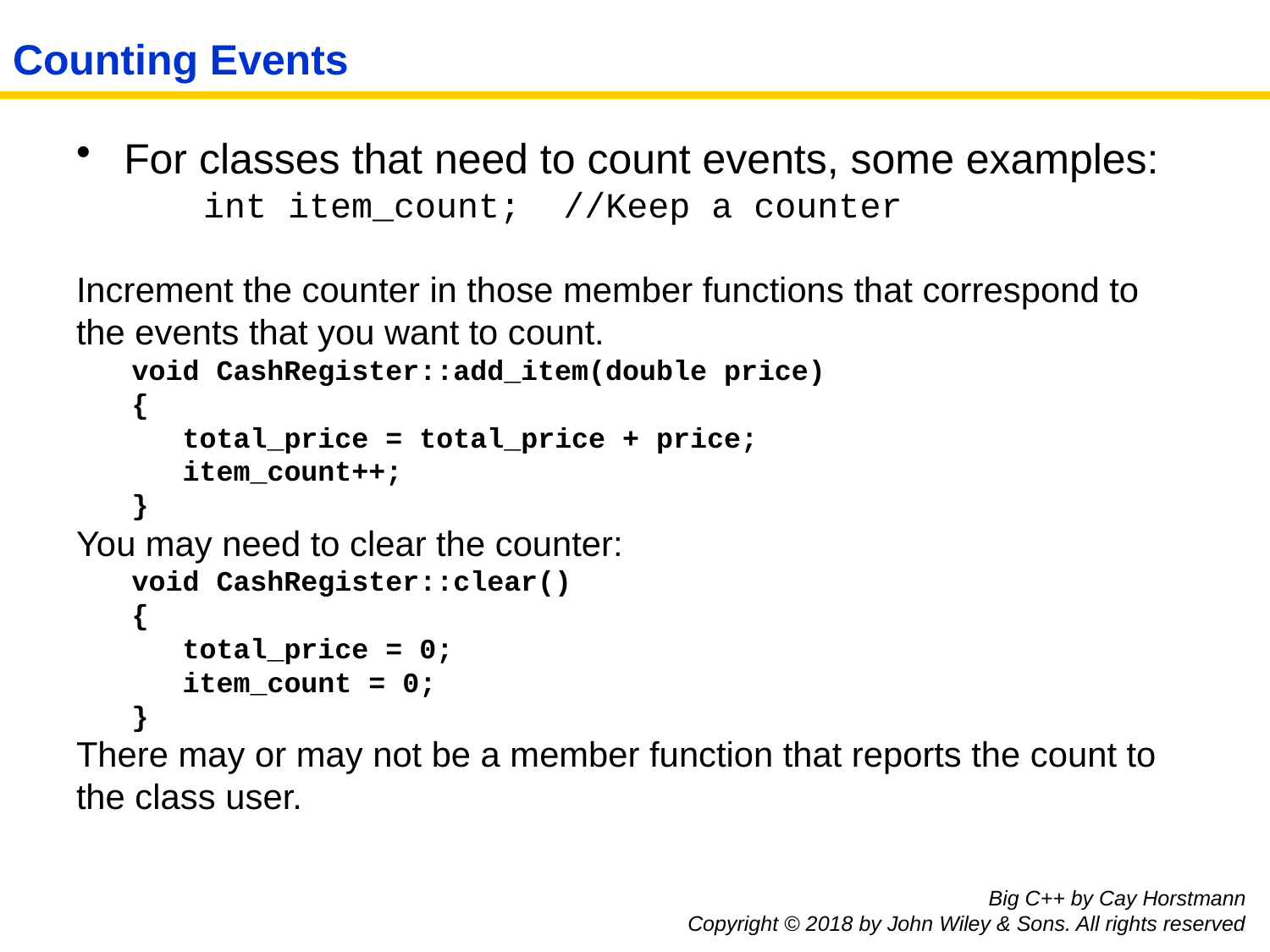

# Counting Events
For classes that need to count events, some examples:
	int item_count;  //Keep a counter

Increment the counter in those member functions that correspond to the events that you want to count.
void CashRegister::add_item(double price)
{
   total_price = total_price + price;
   item_count++;
}
You may need to clear the counter:
void CashRegister::clear()
{
   total_price = 0;
   item_count = 0;
}
There may or may not be a member function that reports the count to the class user.
Big C++ by Cay Horstmann
Copyright © 2018 by John Wiley & Sons. All rights reserved